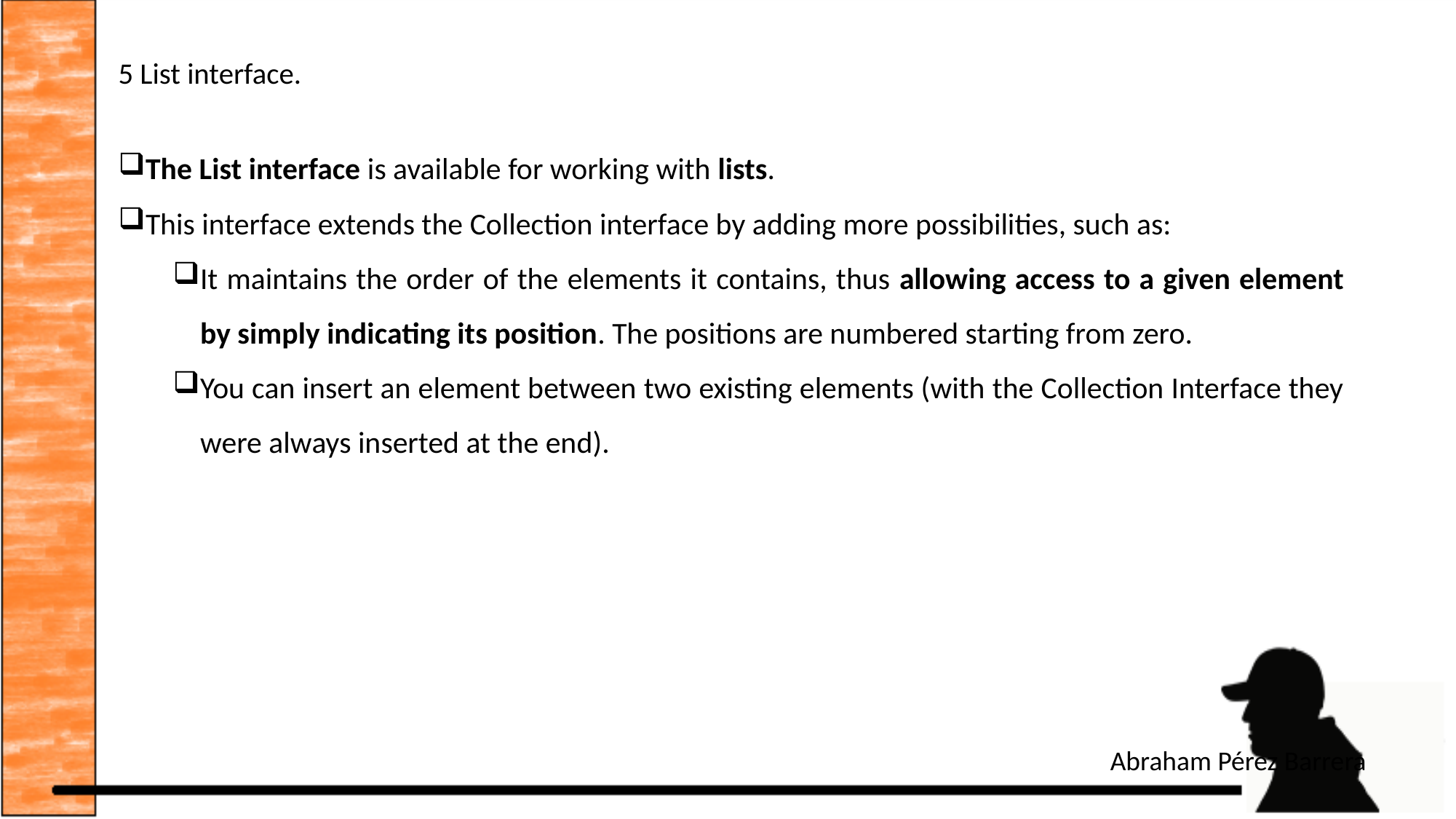

# 5 List interface.
The List interface is available for working with lists.
This interface extends the Collection interface by adding more possibilities, such as:
It maintains the order of the elements it contains, thus allowing access to a given element by simply indicating its position. The positions are numbered starting from zero.
You can insert an element between two existing elements (with the Collection Interface they were always inserted at the end).